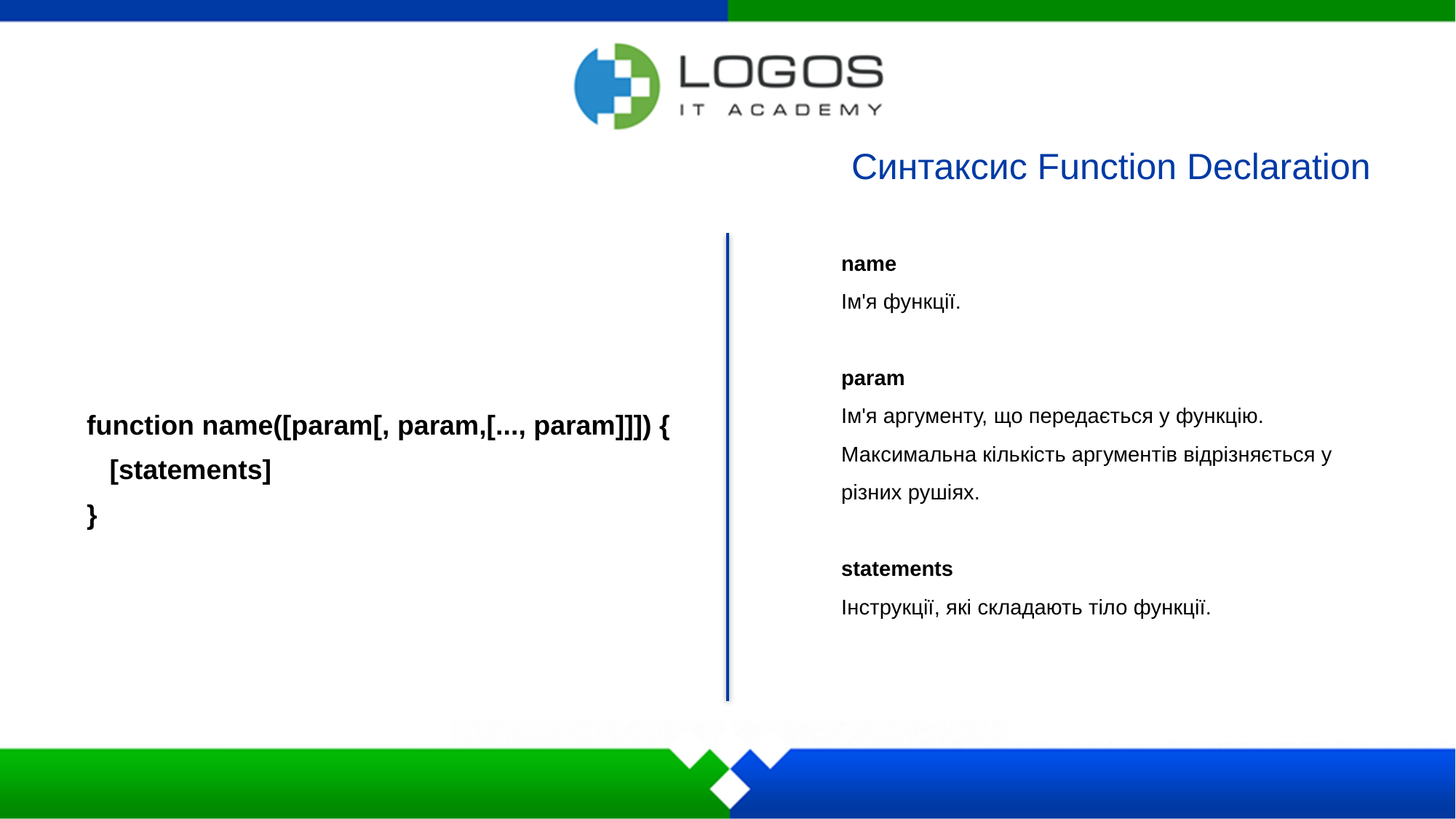

Cинтаксис Function Declaration
name
Ім'я функції.

param
Ім'я аргументу, що передається у функцію. Максимальна кількість аргументів відрізняється у різних рушіях.

statements
Інструкції, які складають тіло функції.

function name([param[, param,[..., param]]]) {
   [statements]
}